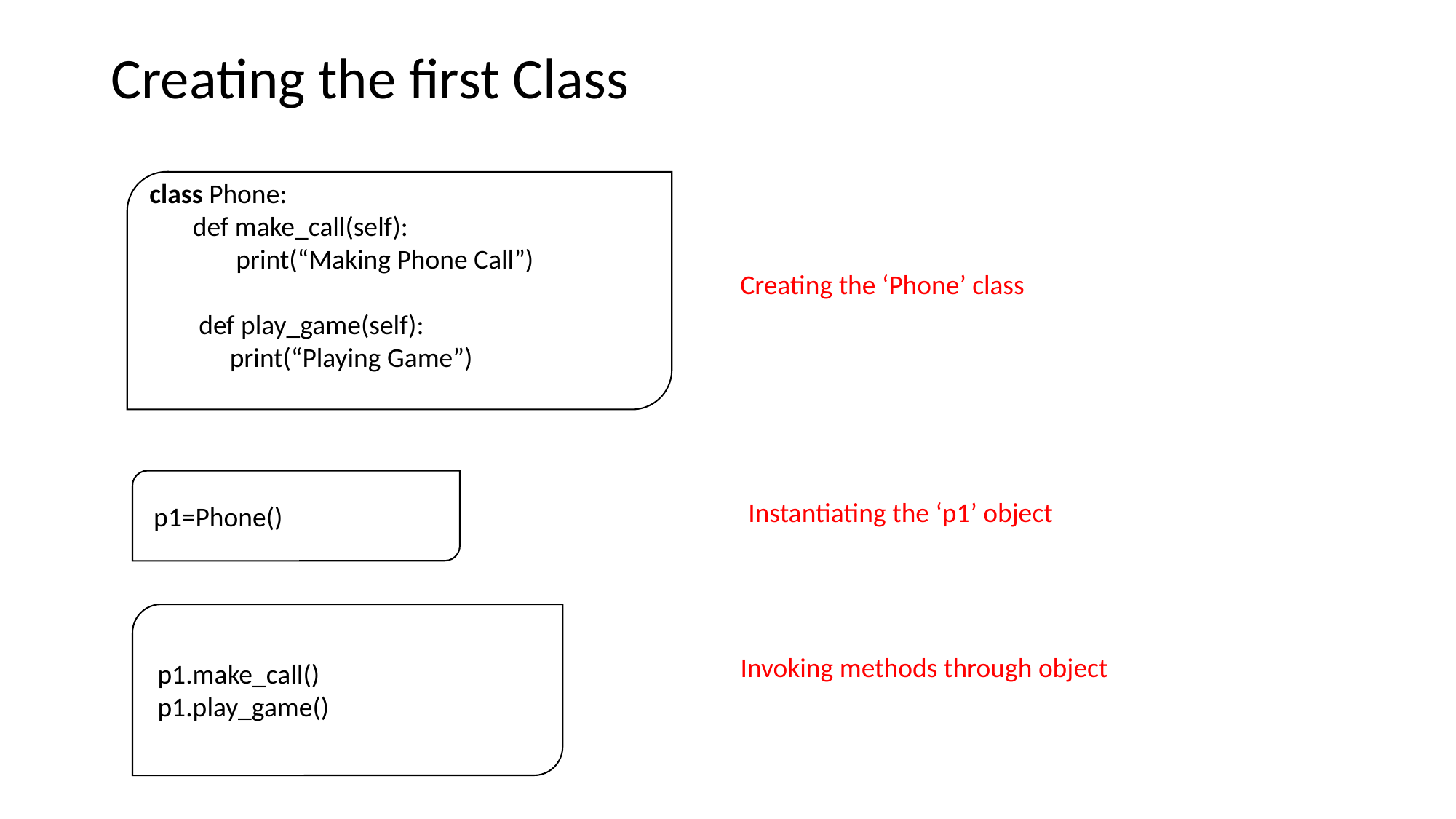

# Creating the first Class
class Phone:
       def make_call(self):
              print(“Making Phone Call”)

        def play_game(self):
             print(“Playing Game”)

Creating the ‘Phone’ class
 p1=Phone()
Instantiating the ‘p1’ object
 p1.make_call()
 p1.play_game()
Invoking methods through object